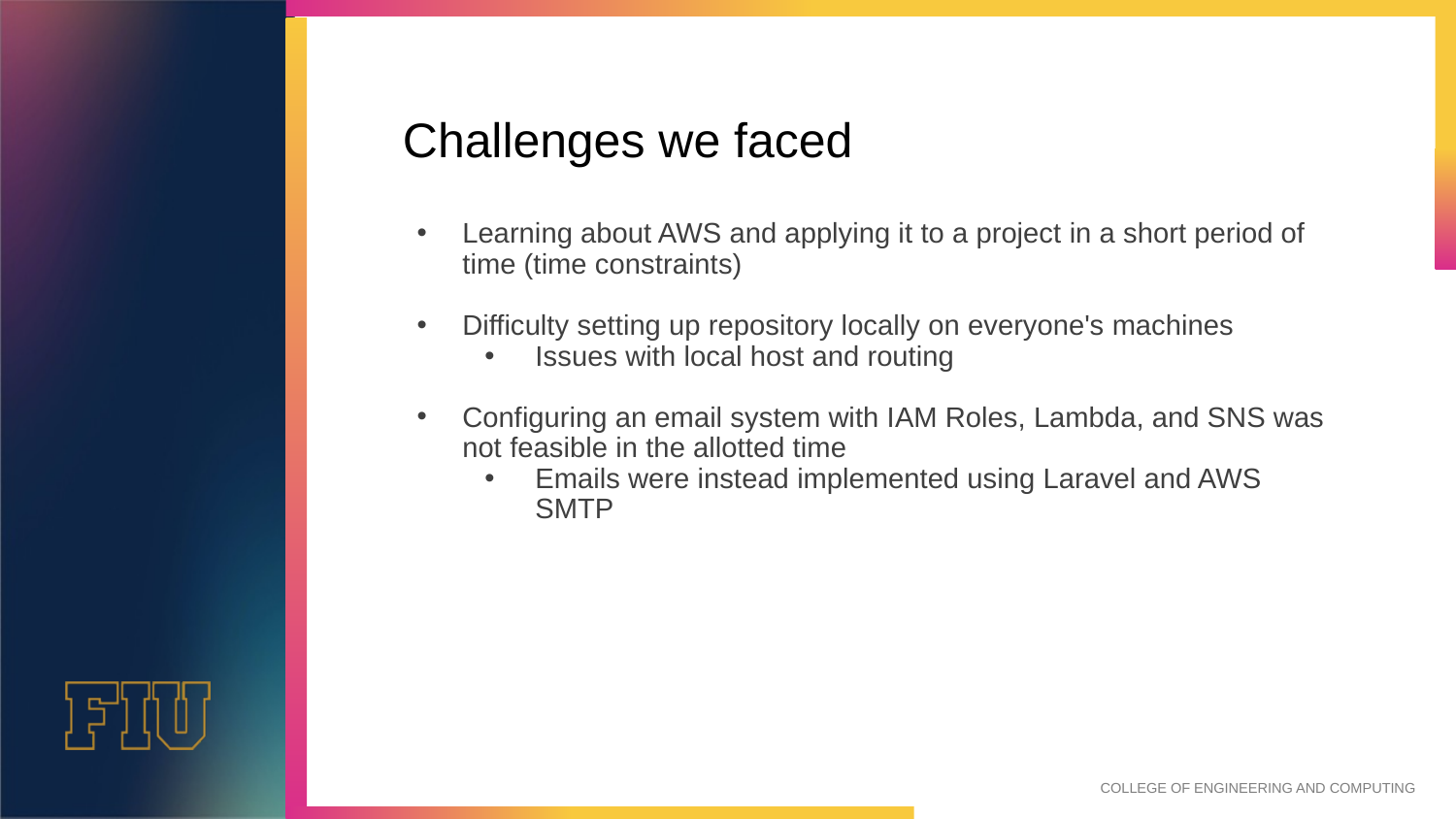

# Challenges we faced
Learning about AWS and applying it to a project in a short period of time (time constraints)

Difficulty setting up repository locally on everyone's machines
Issues with local host and routing

Configuring an email system with IAM Roles, Lambda, and SNS was not feasible in the allotted time
Emails were instead implemented using Laravel and AWS SMTP